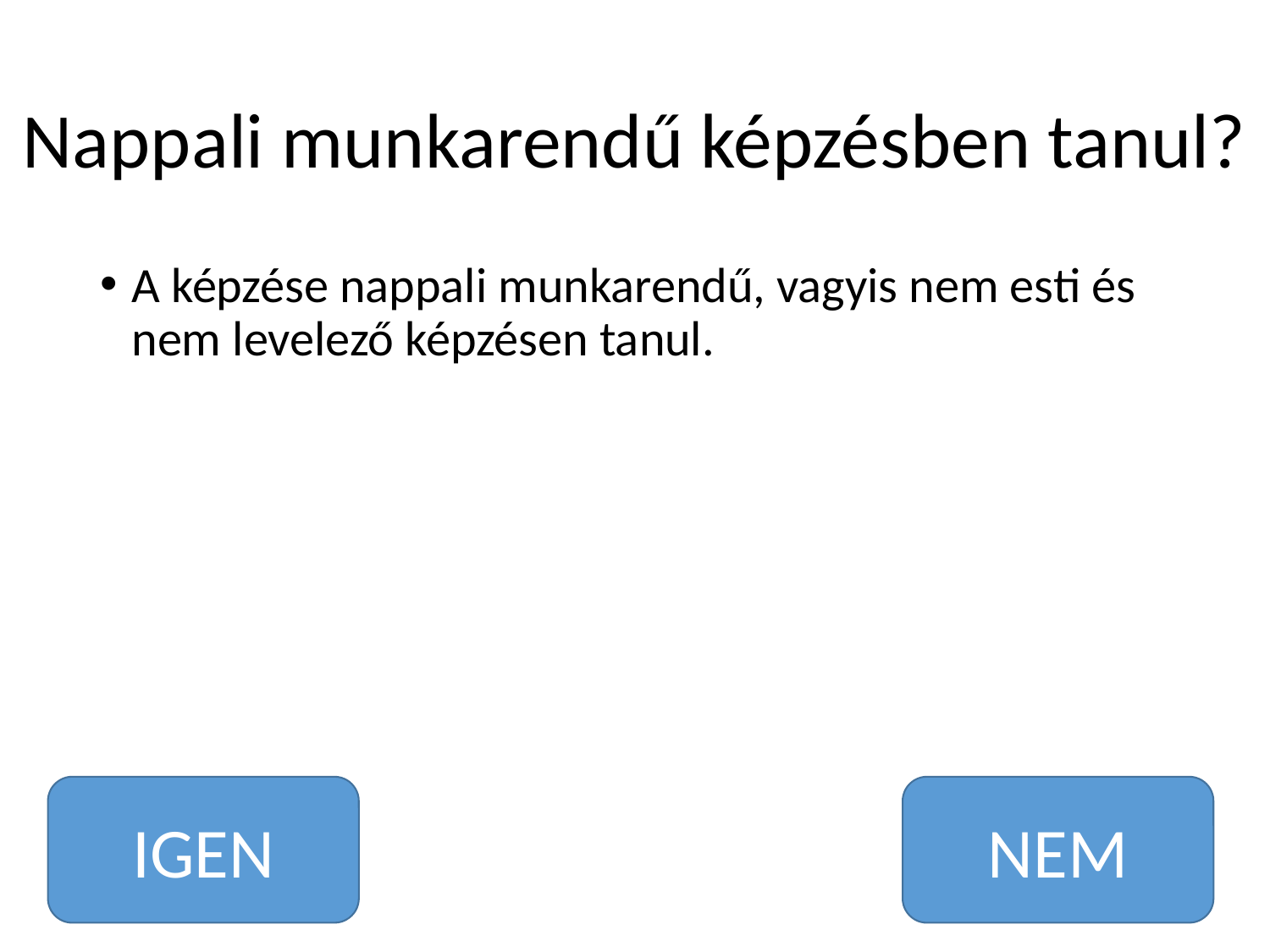

# Nappali munkarendű képzésben tanul?
A képzése nappali munkarendű, vagyis nem esti és nem levelező képzésen tanul.
NEM
IGEN